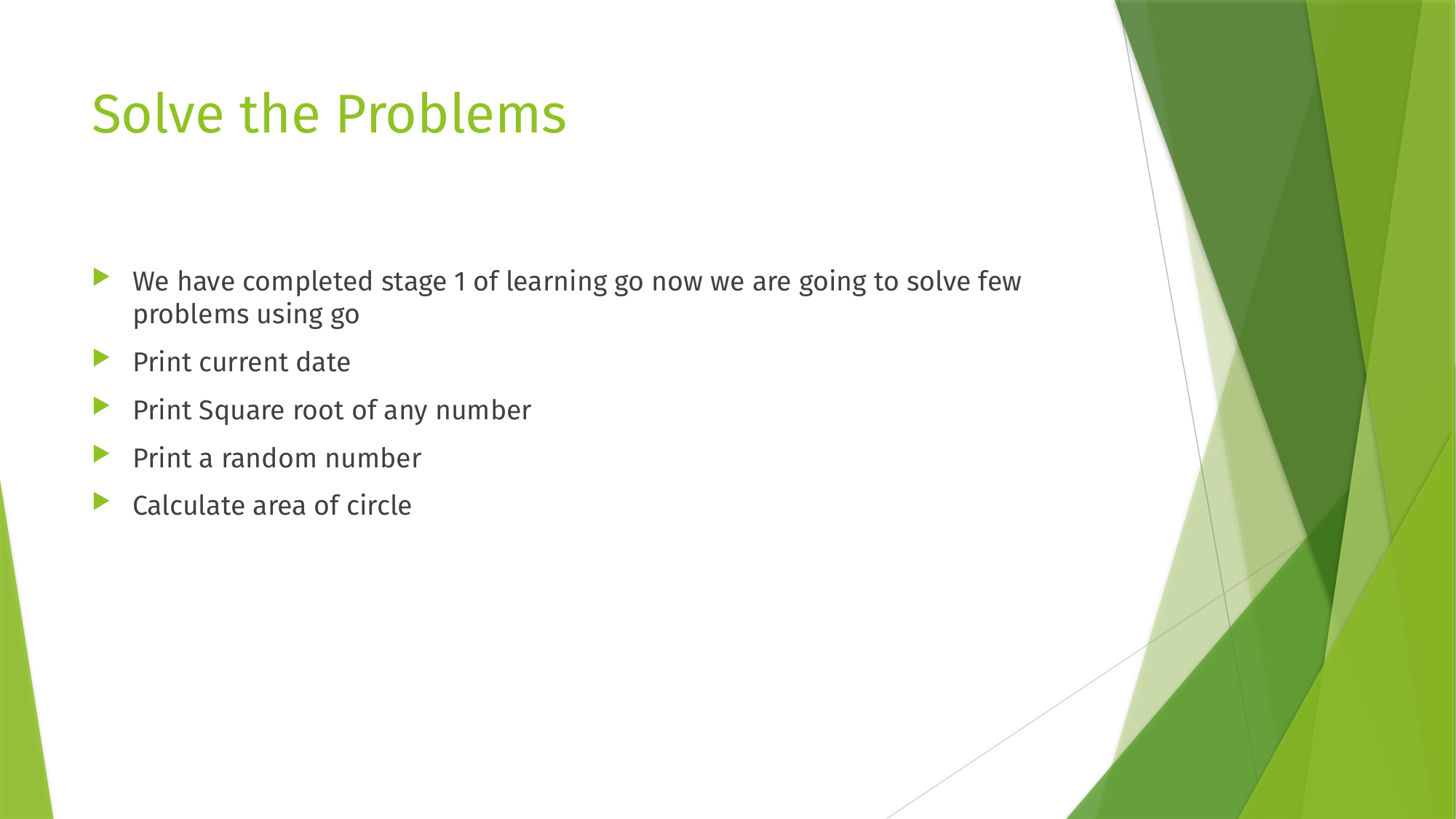

# Solve the Problems
We have completed stage 1 of learning go now we are going to solve few problems using go
Print current date
Print Square root of any number
Print a random number
Calculate area of circle